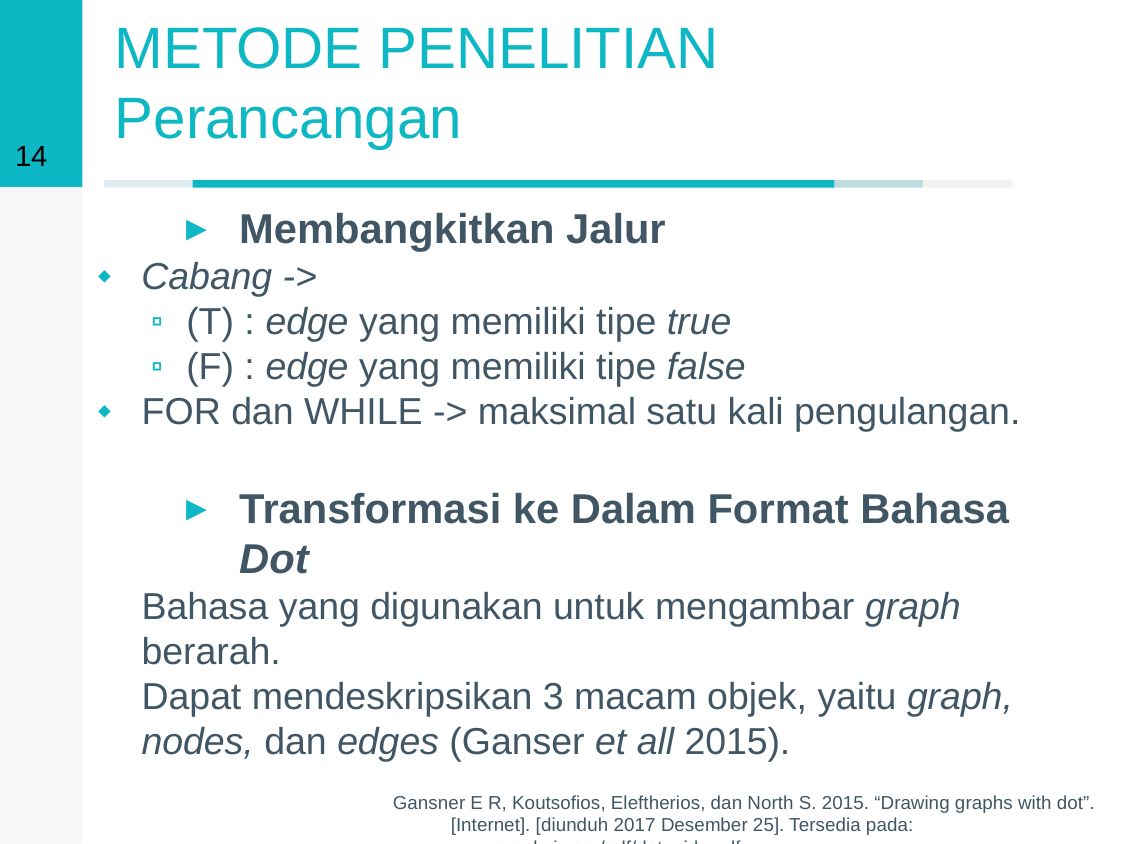

14
# METODE PENELITIAN Perancangan
Membangkitkan Jalur
Cabang ->
(T) : edge yang memiliki tipe true
(F) : edge yang memiliki tipe false
FOR dan WHILE -> maksimal satu kali pengulangan.

Transformasi ke Dalam Format Bahasa Dot
Bahasa yang digunakan untuk mengambar graph berarah.
Dapat mendeskripsikan 3 macam objek, yaitu graph, nodes, dan edges (Ganser et all 2015).

Gansner E R, Koutsofios, Eleftherios, dan North S. 2015. “Drawing graphs with dot”. [Internet]. [diunduh 2017 Desember 25]. Tersedia pada: www.graphviz.org/pdf/dotguide.pdf.